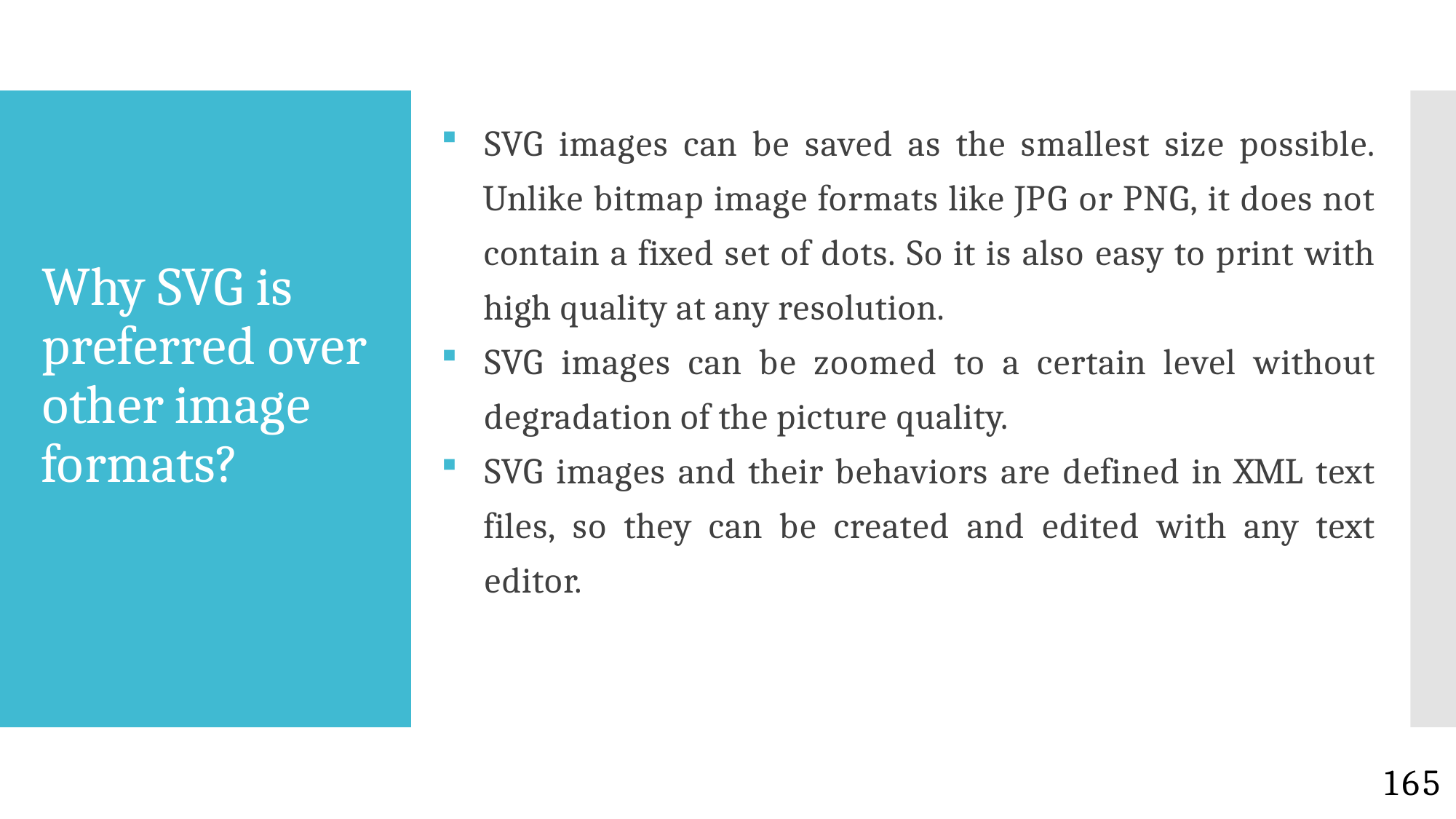

SVG images can be saved as the smallest size possible. Unlike bitmap image formats like JPG or PNG, it does not contain a fixed set of dots. So it is also easy to print with high quality at any resolution.
SVG images can be zoomed to a certain level without degradation of the picture quality.
SVG images and their behaviors are defined in XML text files, so they can be created and edited with any text editor.

# Why SVG is preferred over other image formats?
165